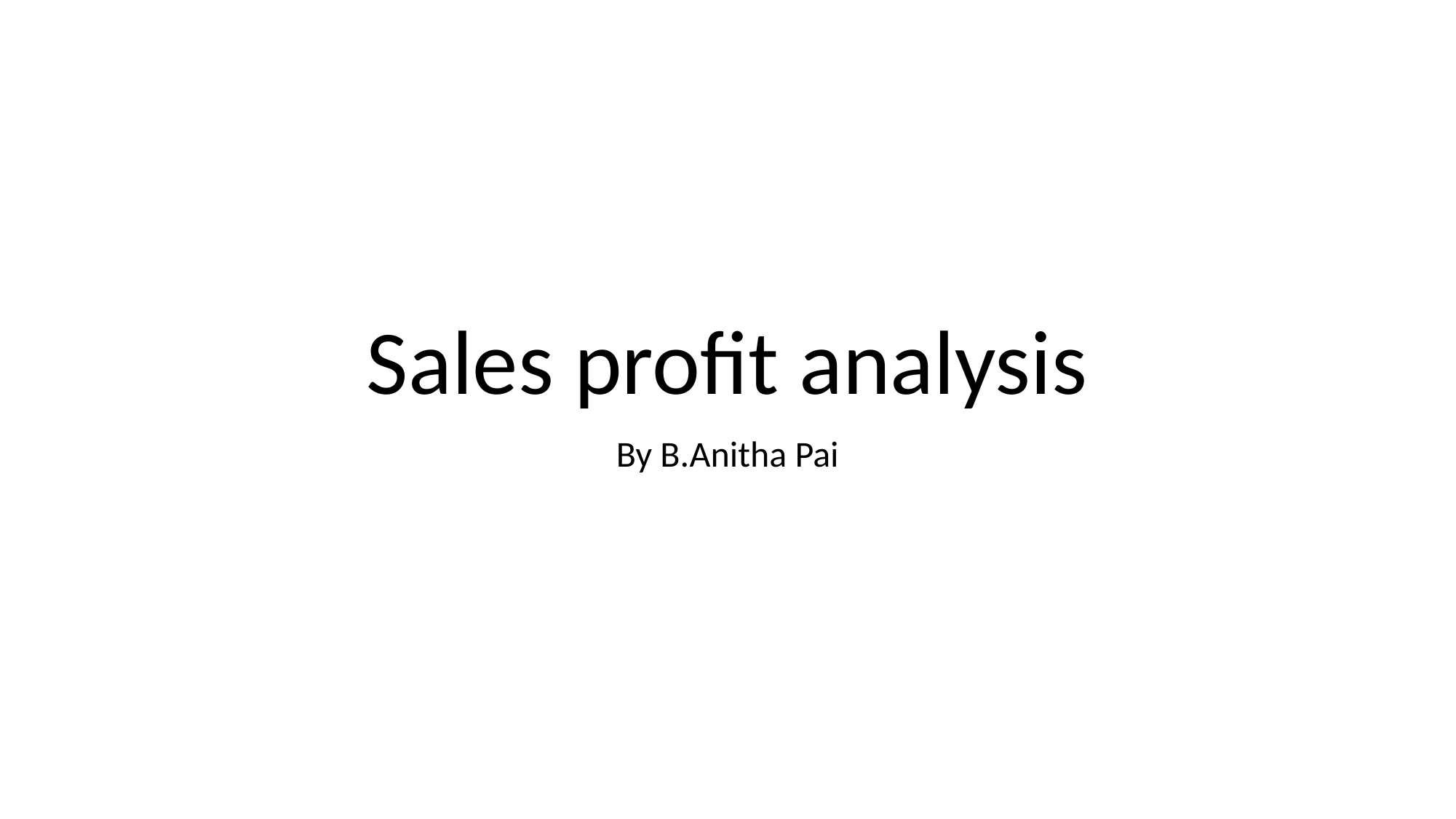

# Sales profit analysis
By B.Anitha Pai